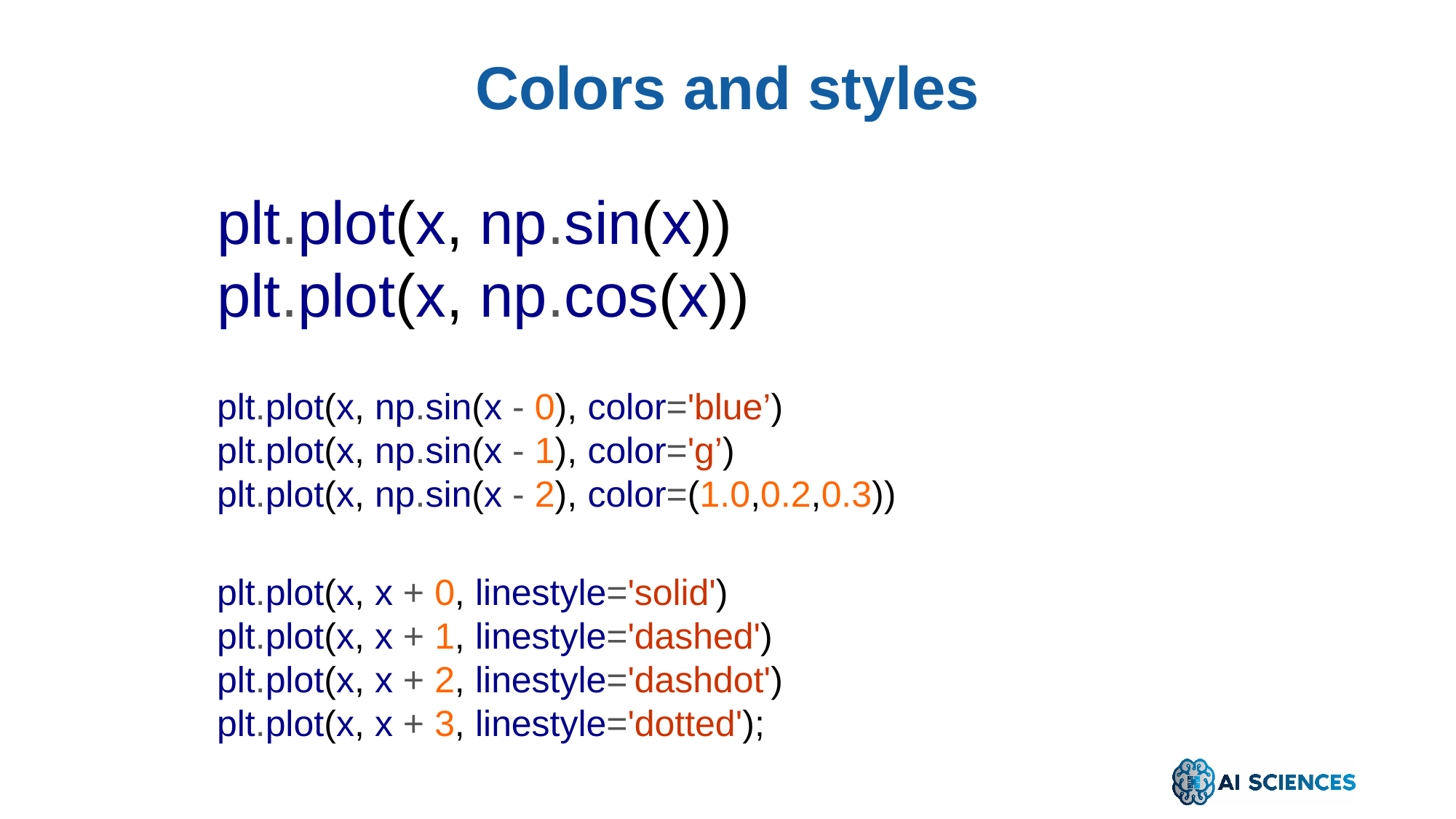

# Colors and styles
plt.plot(x, np.sin(x))
plt.plot(x, np.cos(x))
plt.plot(x, np.sin(x - 0), color='blue’)
plt.plot(x, np.sin(x - 1), color='g’)
plt.plot(x, np.sin(x - 2), color=(1.0,0.2,0.3))
plt.plot(x, x + 0, linestyle='solid')
plt.plot(x, x + 1, linestyle='dashed')
plt.plot(x, x + 2, linestyle='dashdot')
plt.plot(x, x + 3, linestyle='dotted');